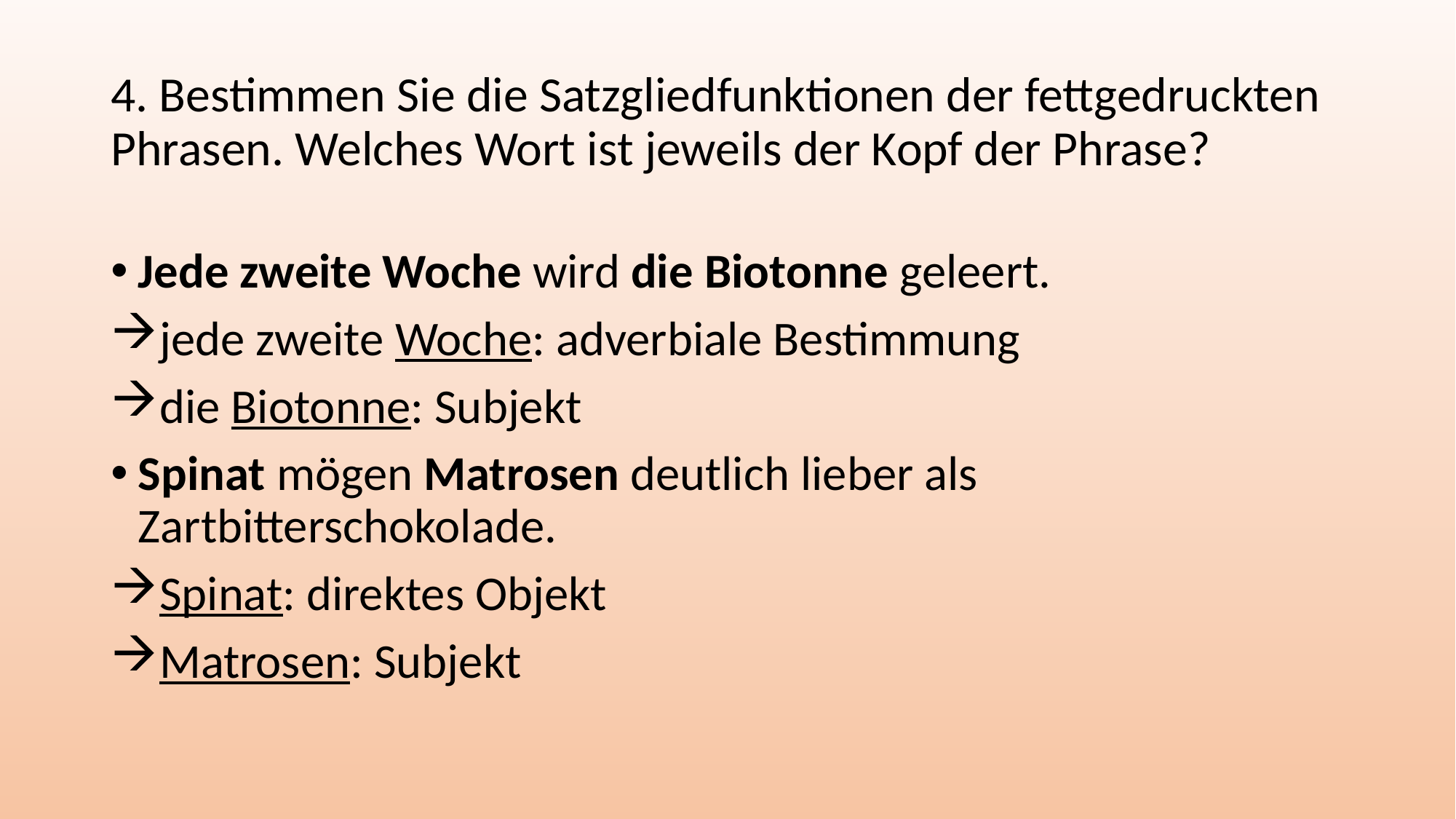

# 4. Bestimmen Sie die Satzgliedfunktionen der fettgedruckten Phrasen. Welches Wort ist jeweils der Kopf der Phrase?
Jede zweite Woche wird die Biotonne geleert.
jede zweite Woche: adverbiale Bestimmung
die Biotonne: Subjekt
Spinat mögen Matrosen deutlich lieber als Zartbitterschokolade.
Spinat: direktes Objekt
Matrosen: Subjekt